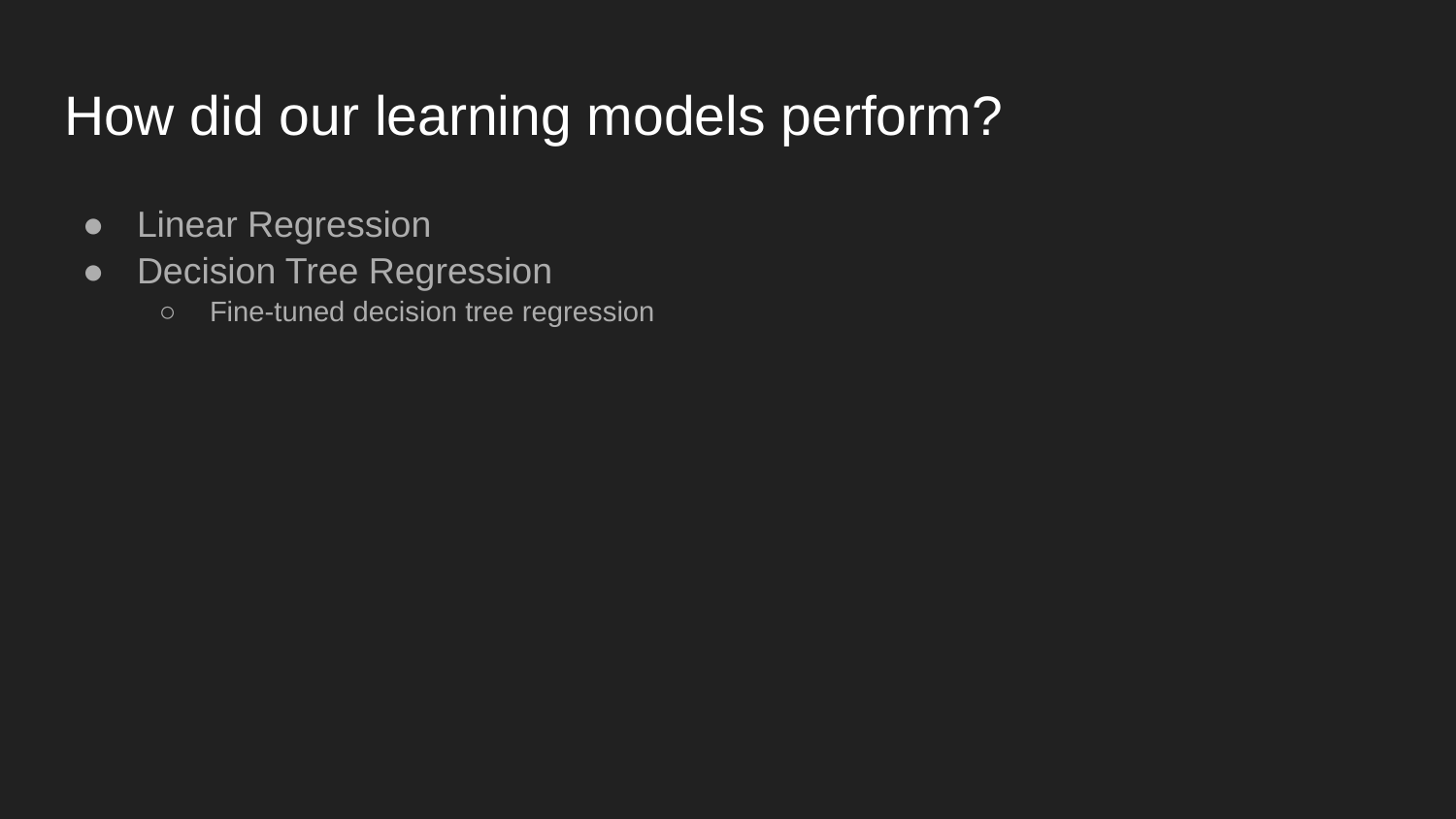

# How did our learning models perform?
Linear Regression
Decision Tree Regression
Fine-tuned decision tree regression